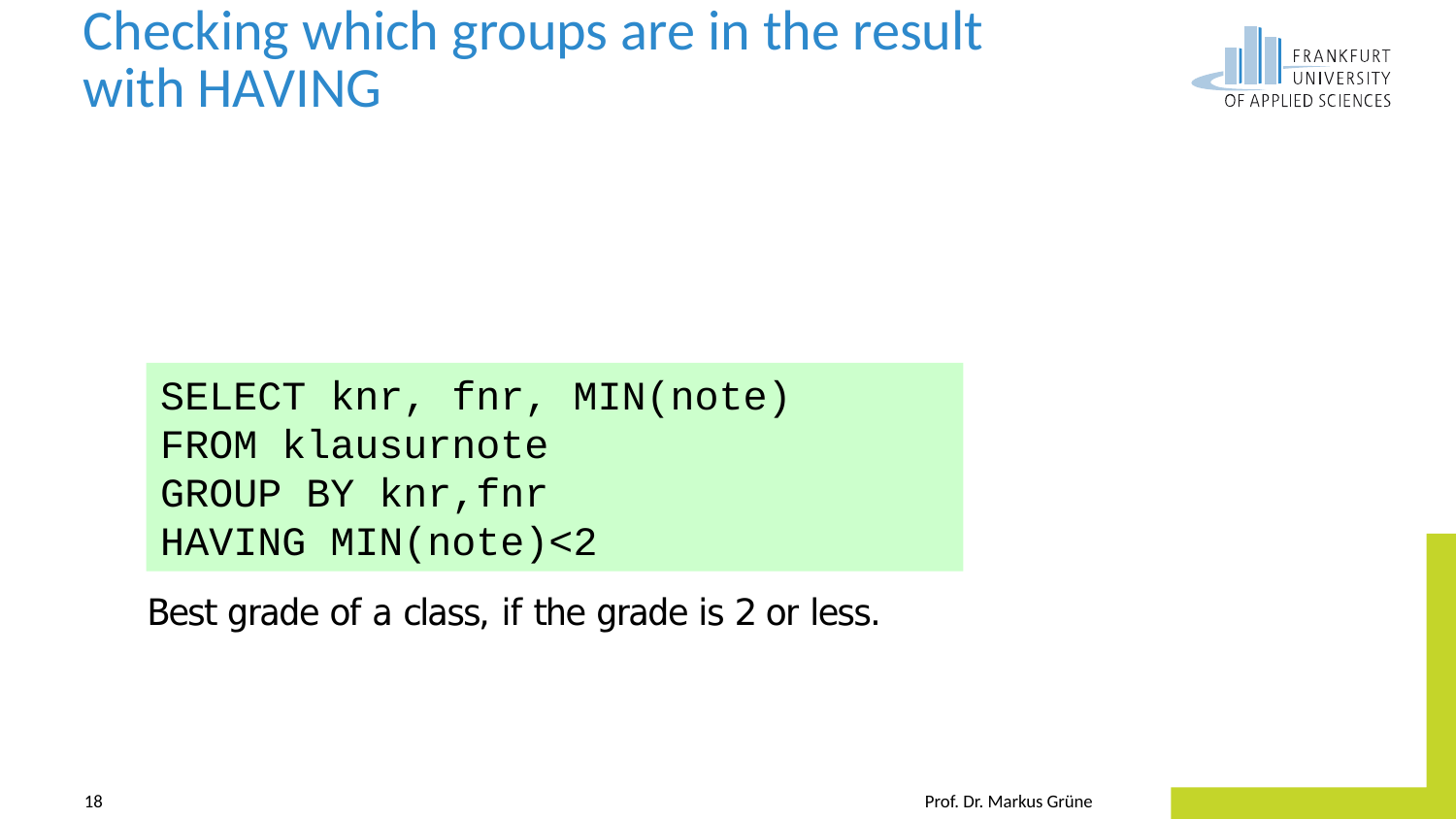

# Checking which groups are in the result with HAVING
SELECT knr, fnr, MIN(note)
FROM klausurnote
GROUP BY knr,fnr
HAVING MIN(note)<2
Best grade of a class, if the grade is 2 or less.
18
Prof. Dr. Markus Grüne